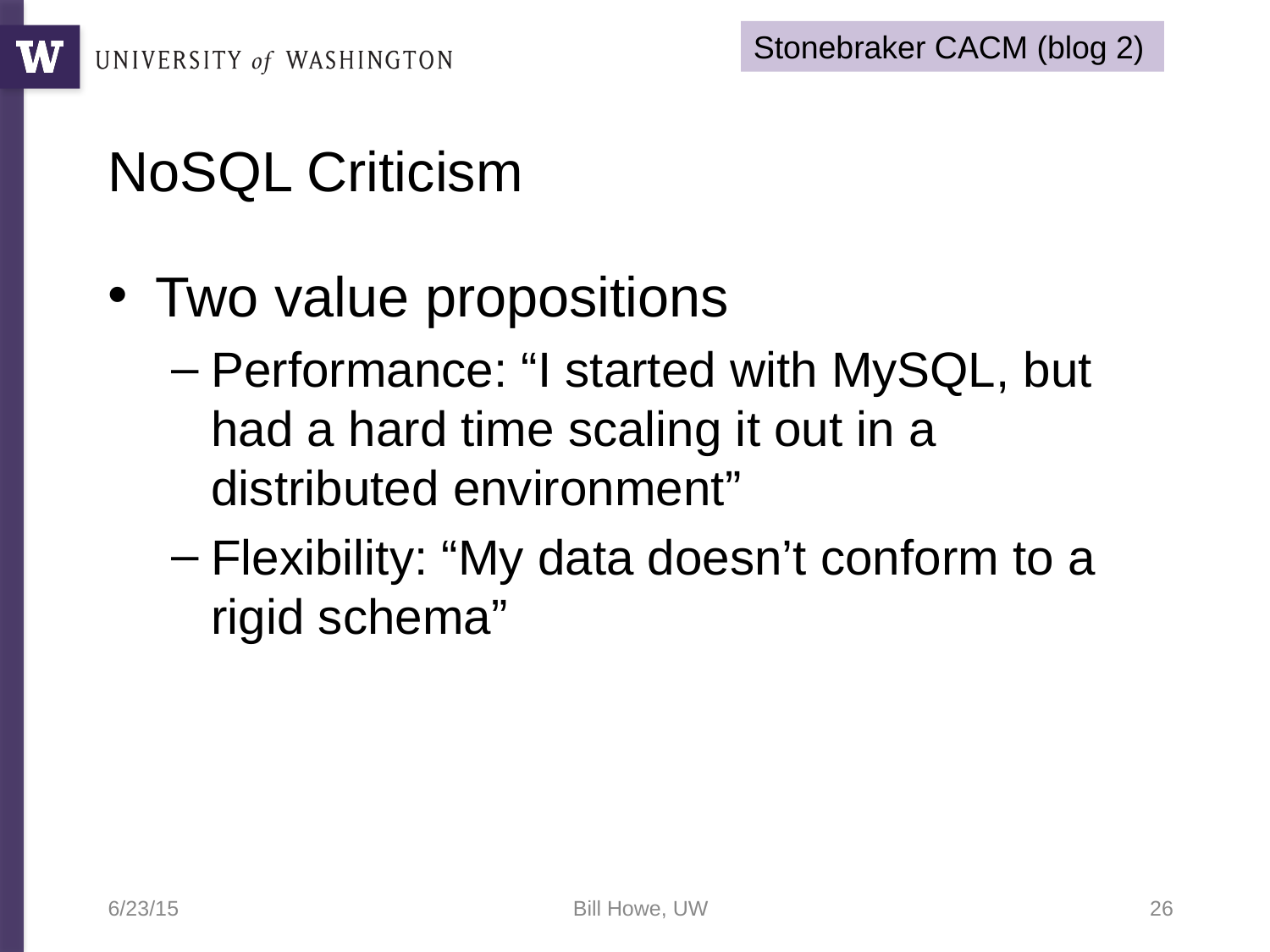

Stonebraker CACM (blog 2)
# NoSQL Criticism
Two value propositions
Performance: “I started with MySQL, but had a hard time scaling it out in a distributed environment”
Flexibility: “My data doesn’t conform to a rigid schema”
6/23/15
Bill Howe, UW
26